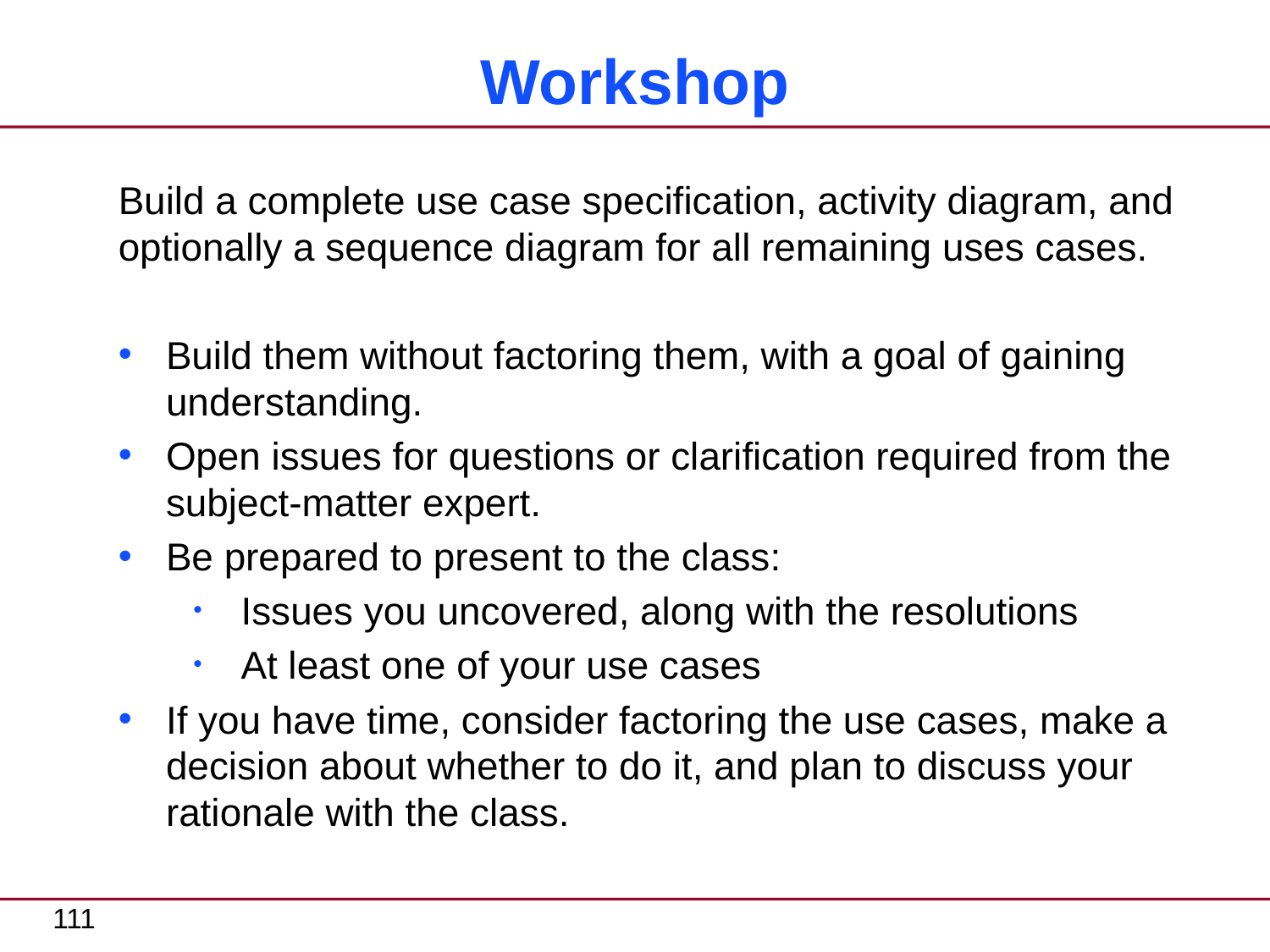

# Workshop
Build a complete use case specification, activity diagram, and optionally a sequence diagram for all remaining uses cases.

Build them without factoring them, with a goal of gaining understanding.
Open issues for questions or clarification required from the subject-matter expert.
Be prepared to present to the class:
Issues you uncovered, along with the resolutions
At least one of your use cases
If you have time, consider factoring the use cases, make a decision about whether to do it, and plan to discuss your rationale with the class.